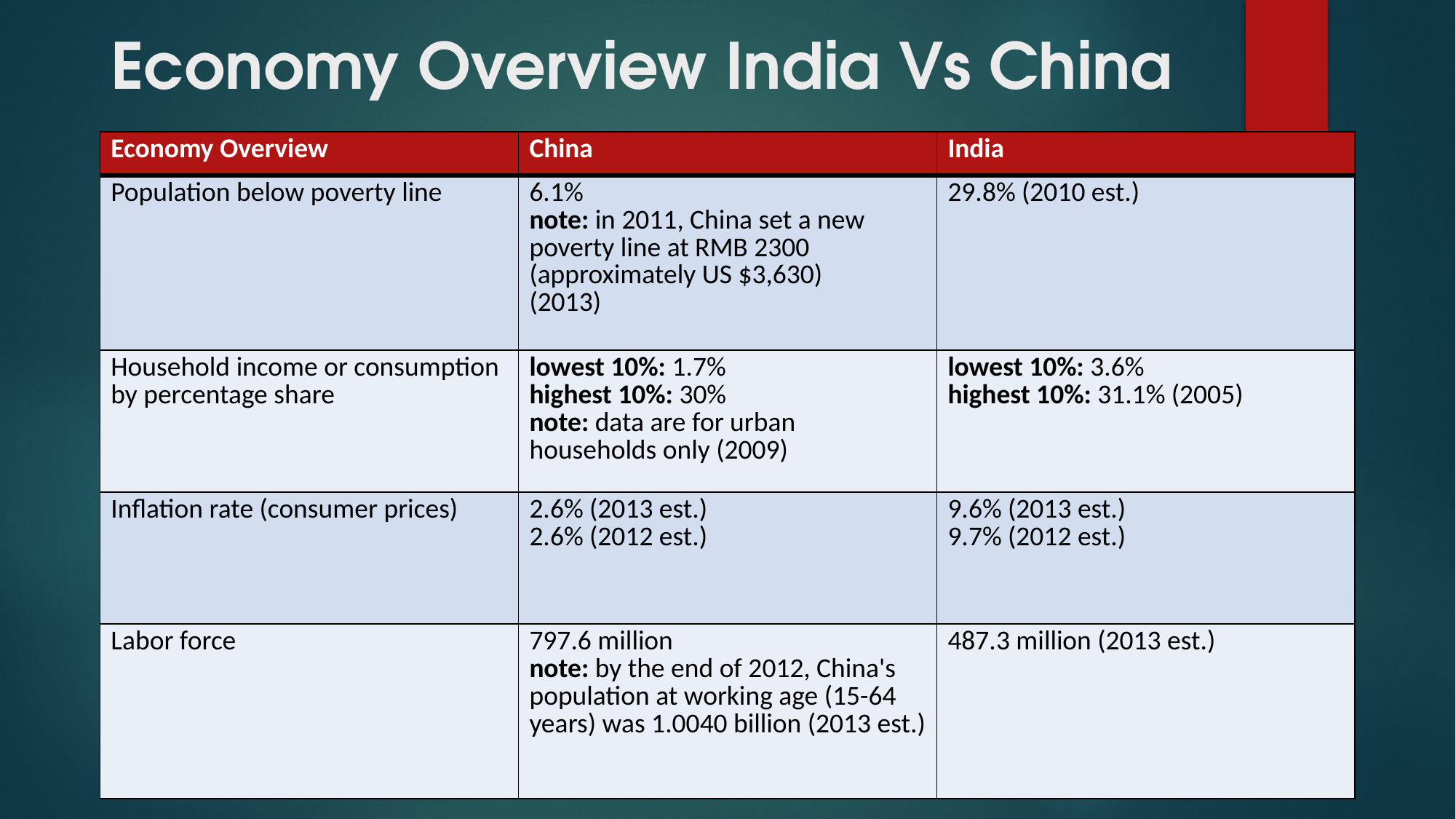

# Economy Overview India Vs China
| Economy Overview | China | India |
| --- | --- | --- |
| Population below poverty line | 6.1%  note: in 2011, China set a new poverty line at RMB 2300 (approximately US $3,630)  (2013) | 29.8% (2010 est.) |
| Household income or consumption by percentage share | lowest 10%: 1.7%  highest 10%: 30%  note: data are for urban households only (2009) | lowest 10%: 3.6%  highest 10%: 31.1% (2005) |
| Inflation rate (consumer prices) | 2.6% (2013 est.)  2.6% (2012 est.) | 9.6% (2013 est.)  9.7% (2012 est.) |
| Labor force | 797.6 million  note: by the end of 2012, China's population at working age (15-64 years) was 1.0040 billion (2013 est.) | 487.3 million (2013 est.) |